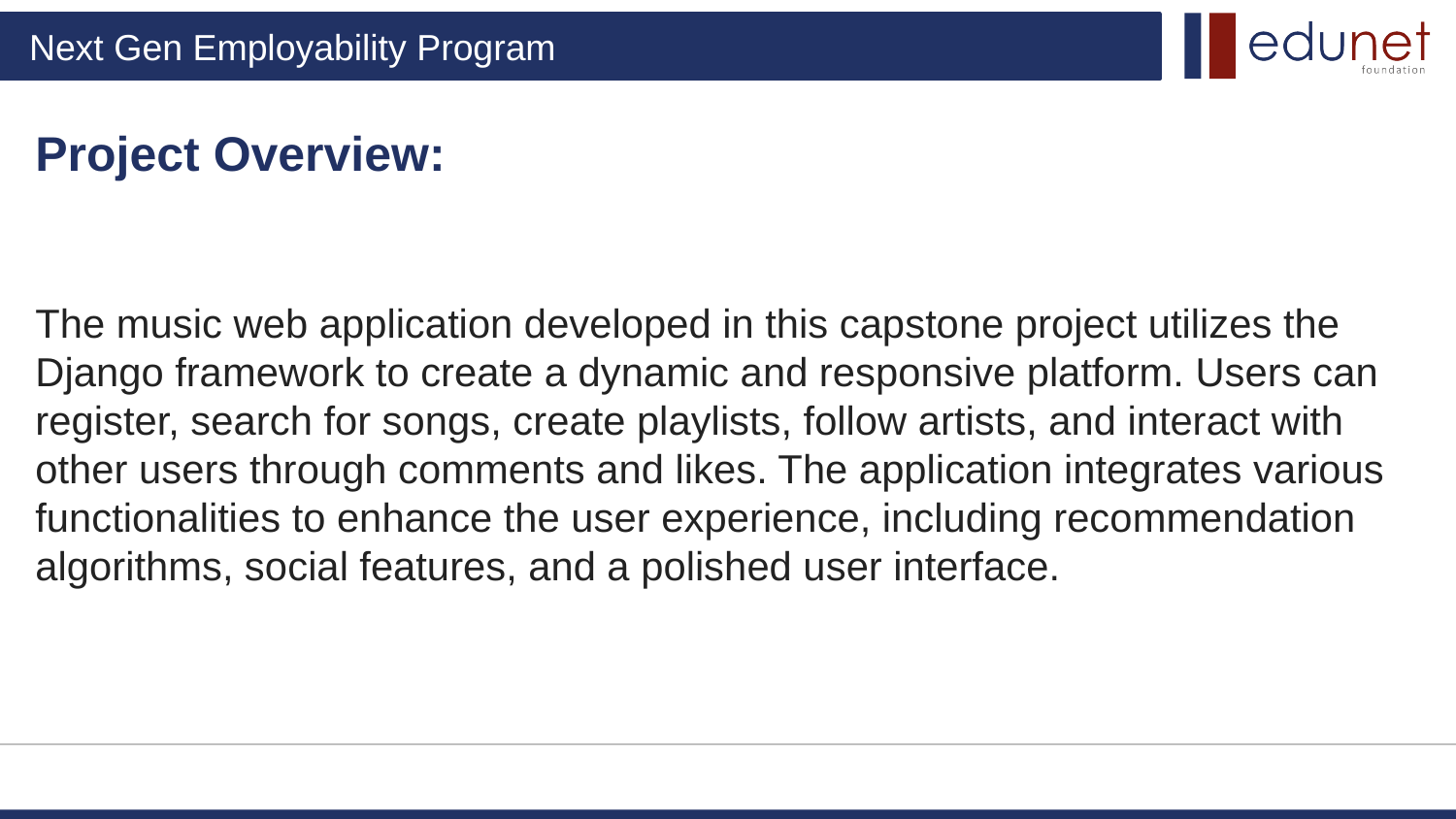

Project Overview:
The music web application developed in this capstone project utilizes the Django framework to create a dynamic and responsive platform. Users can register, search for songs, create playlists, follow artists, and interact with other users through comments and likes. The application integrates various functionalities to enhance the user experience, including recommendation algorithms, social features, and a polished user interface.